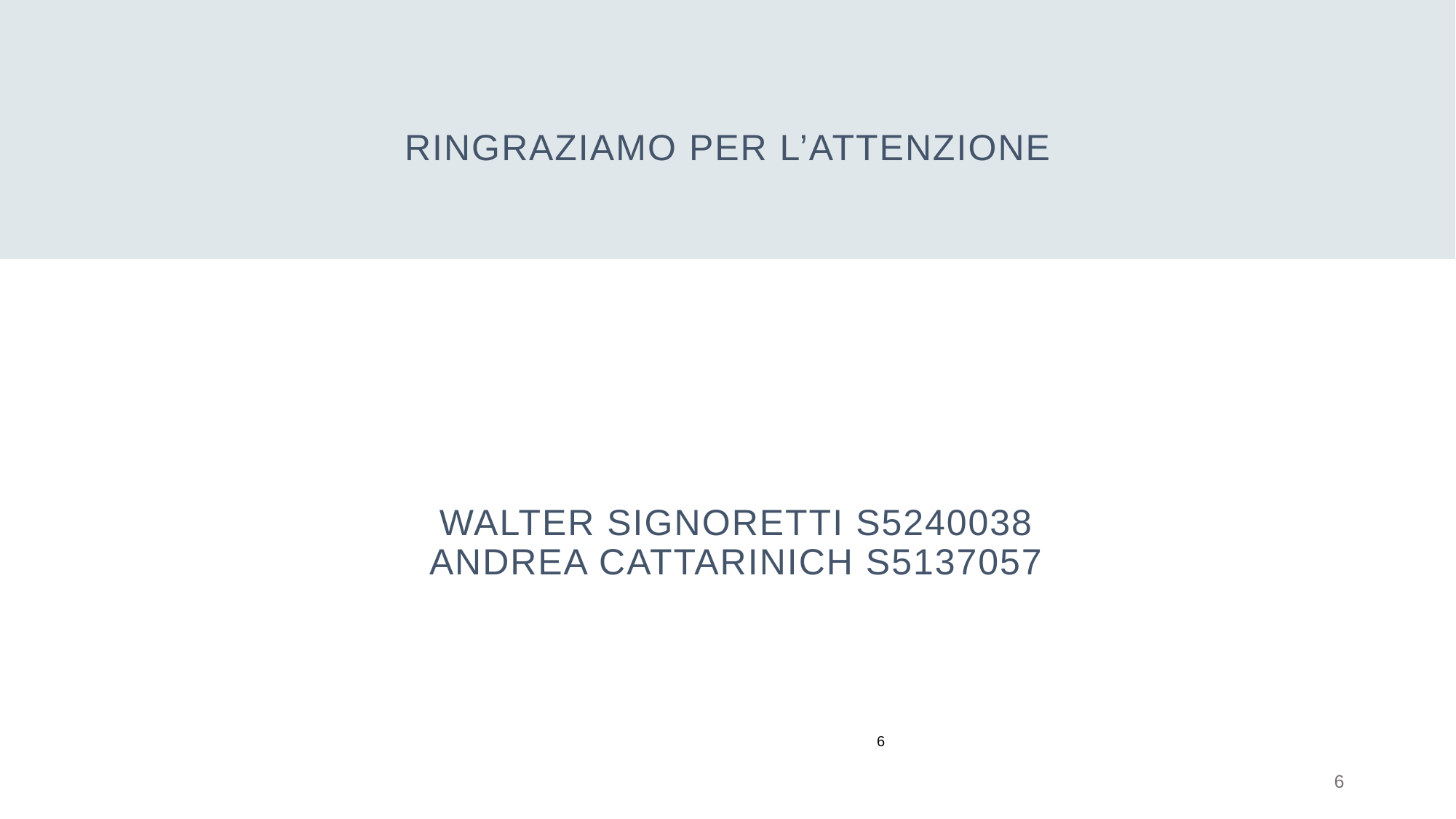

# RINGRAZIAMO PER L’ATTENZIONE
Walter signoretti s5240038
Andrea cattarinich s5137057
6
6